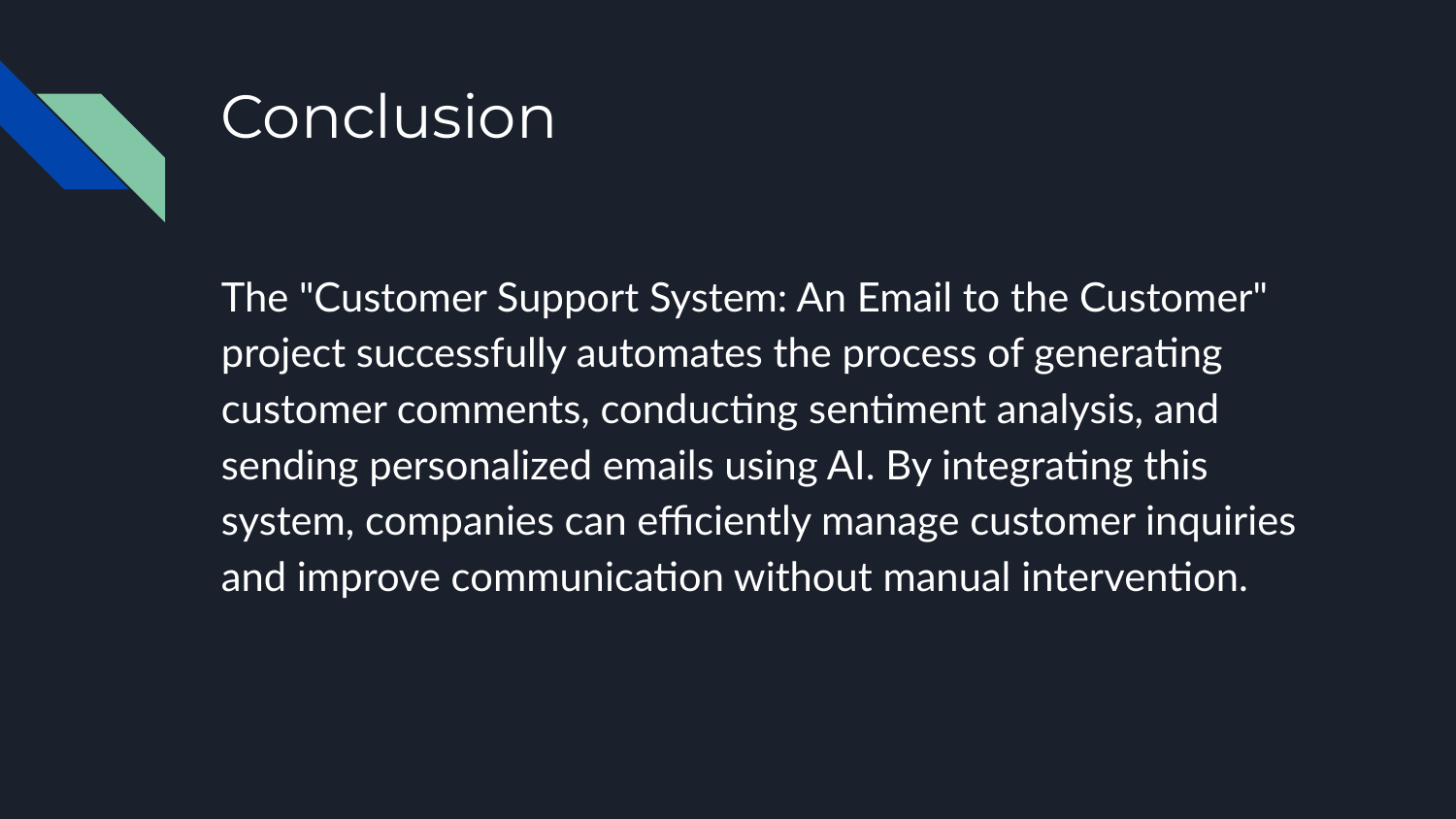

# Conclusion
The "Customer Support System: An Email to the Customer" project successfully automates the process of generating customer comments, conducting sentiment analysis, and sending personalized emails using AI. By integrating this system, companies can efficiently manage customer inquiries and improve communication without manual intervention.